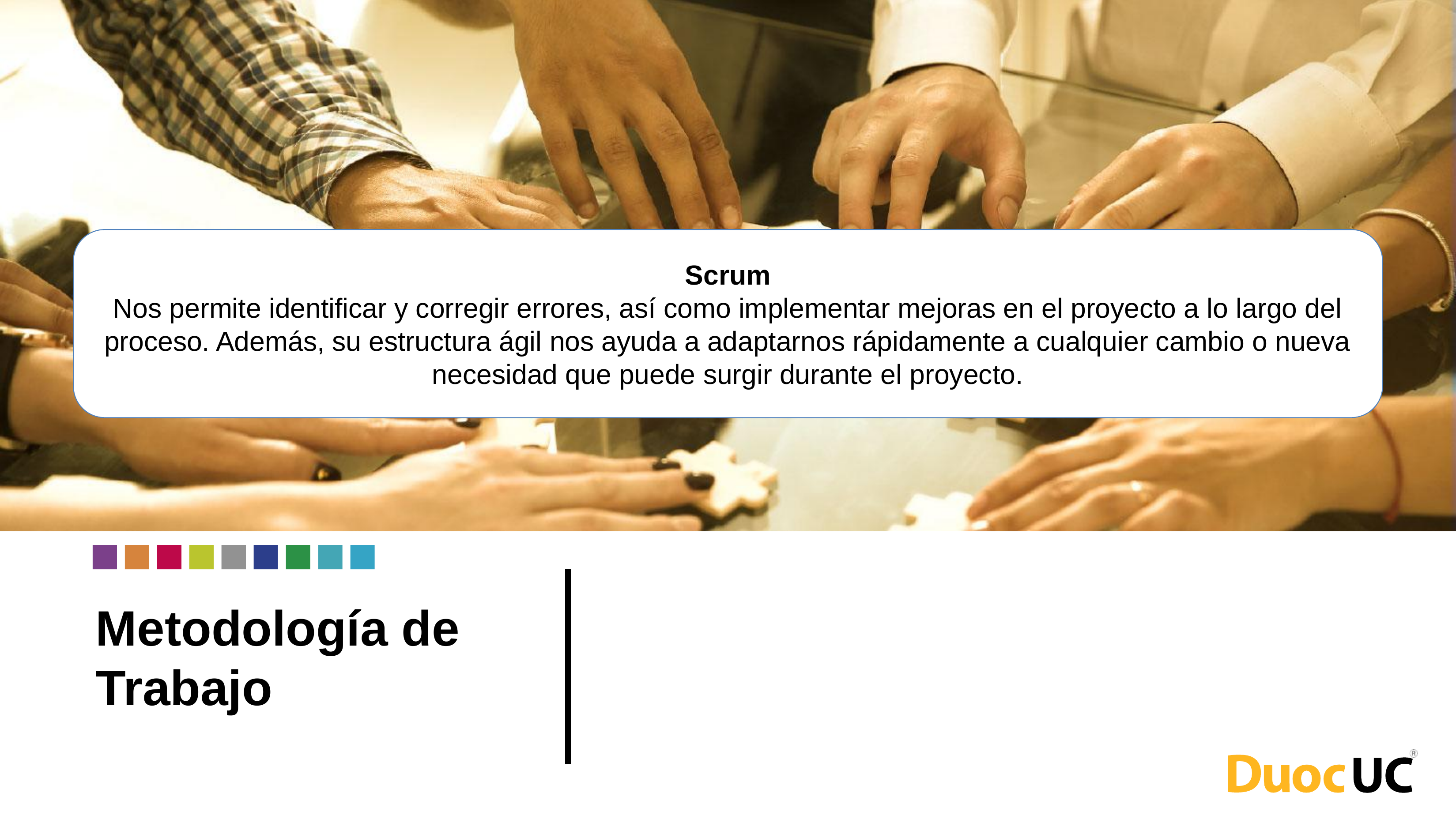

Scrum
Nos permite identificar y corregir errores, así como implementar mejoras en el proyecto a lo largo del proceso. Además, su estructura ágil nos ayuda a adaptarnos rápidamente a cualquier cambio o nueva necesidad que puede surgir durante el proyecto.
# Metodología de Trabajo